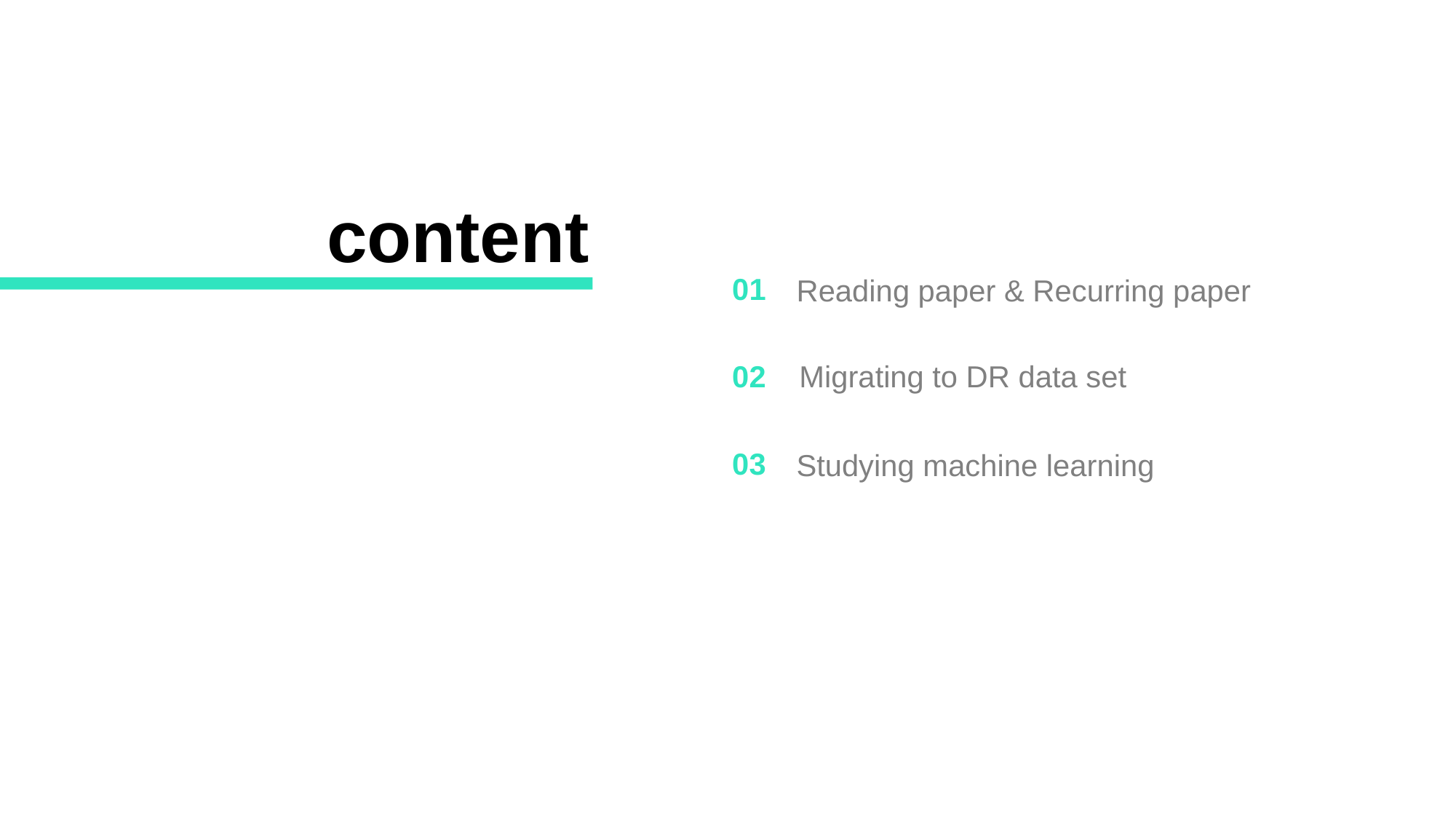

content
Reading paper & Recurring paper
01

02
Migrating to DR data set
Studying machine learning
03